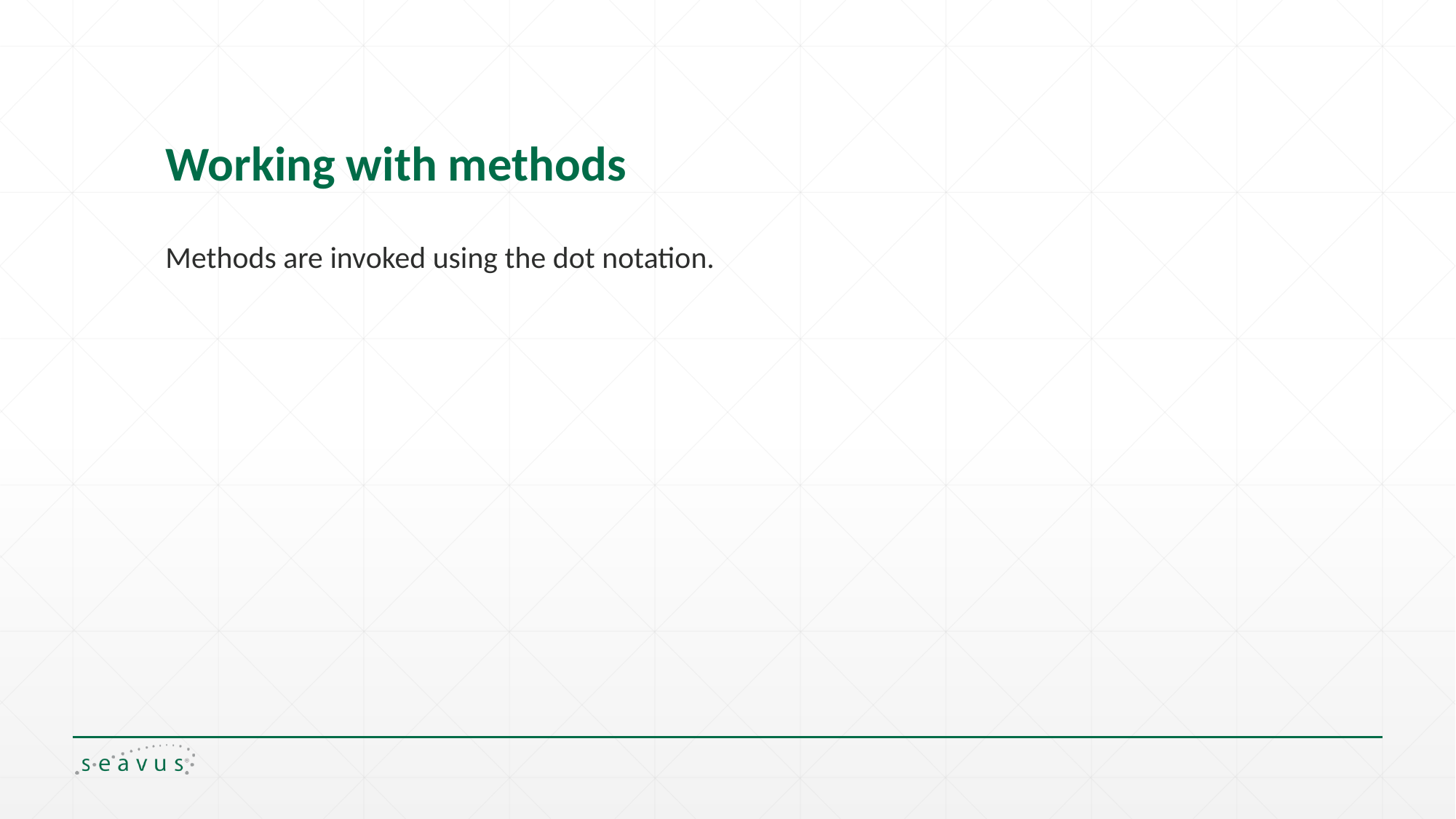

# Working with methods
Methods are invoked using the dot notation.